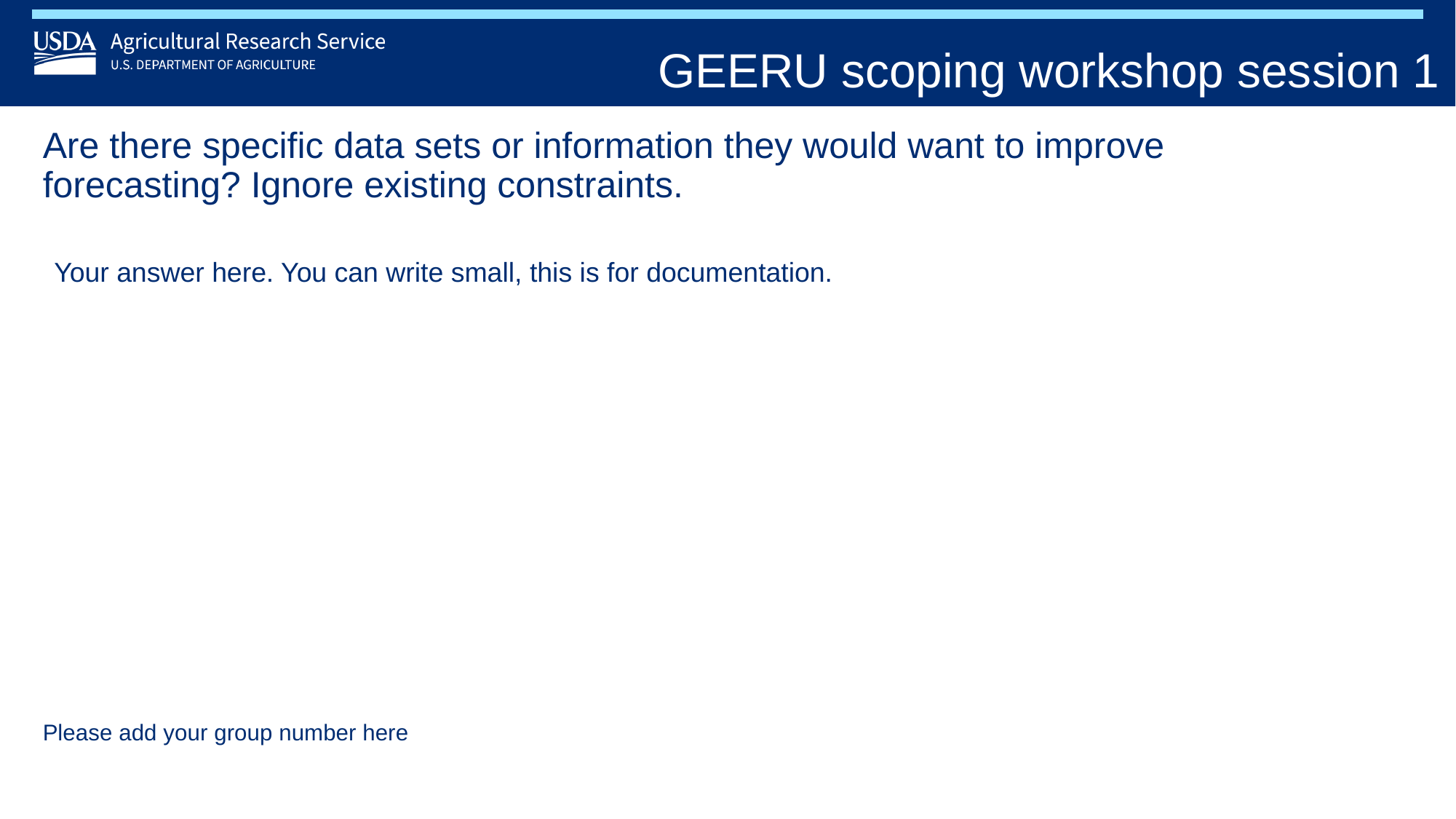

GEERU scoping workshop session 1
# Are there specific data sets or information they would want to improve forecasting? Ignore existing constraints.
Your answer here. You can write small, this is for documentation.
Please add your group number here